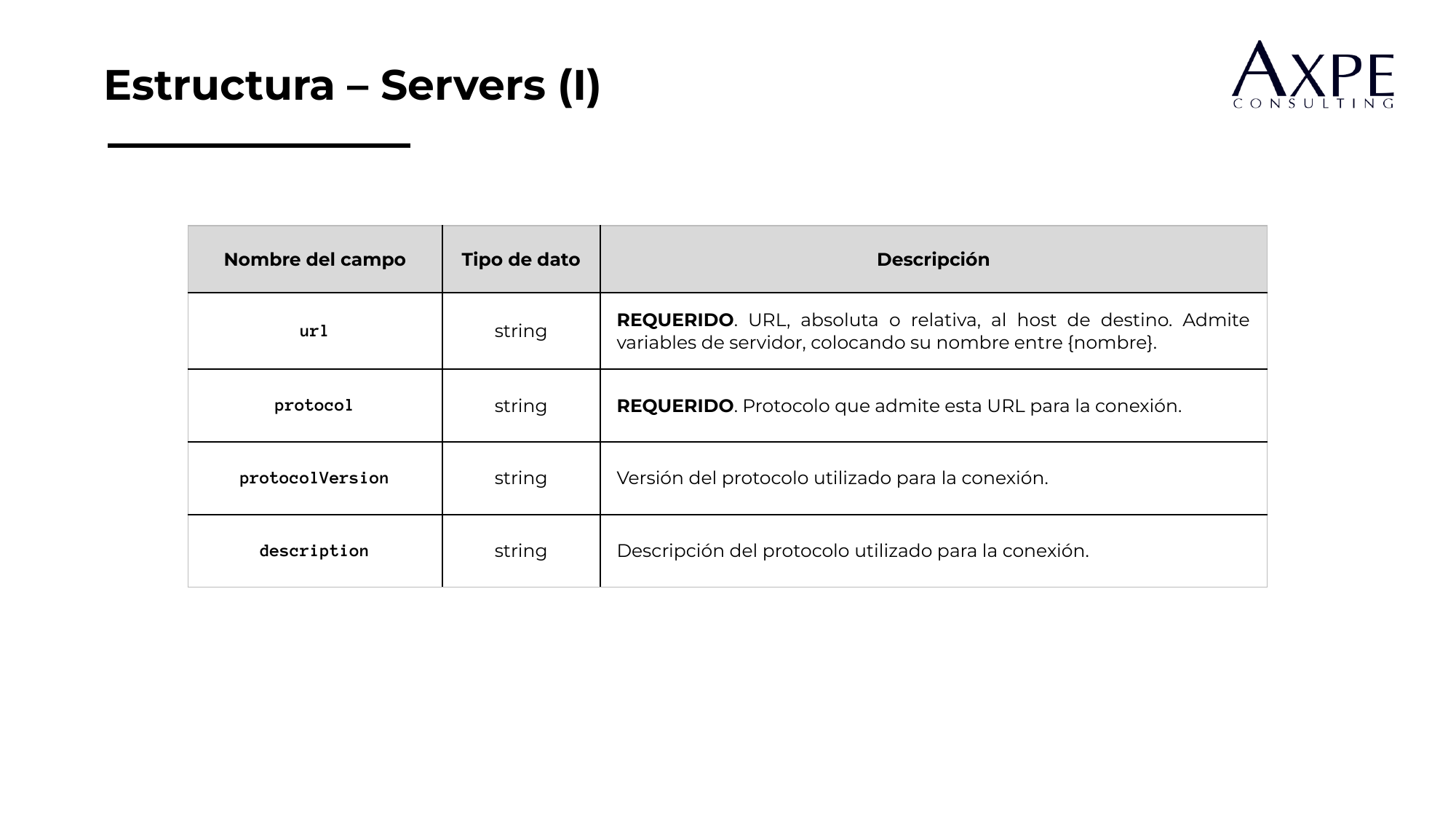

Estructura – Servers (I)
| Nombre del campo | Tipo de dato | Descripción |
| --- | --- | --- |
| url | string | REQUERIDO. URL, absoluta o relativa, al host de destino. Admite variables de servidor, colocando su nombre entre {nombre}. |
| protocol | string | REQUERIDO. Protocolo que admite esta URL para la conexión. |
| protocolVersion | string | Versión del protocolo utilizado para la conexión. |
| description | string | Descripción del protocolo utilizado para la conexión. |